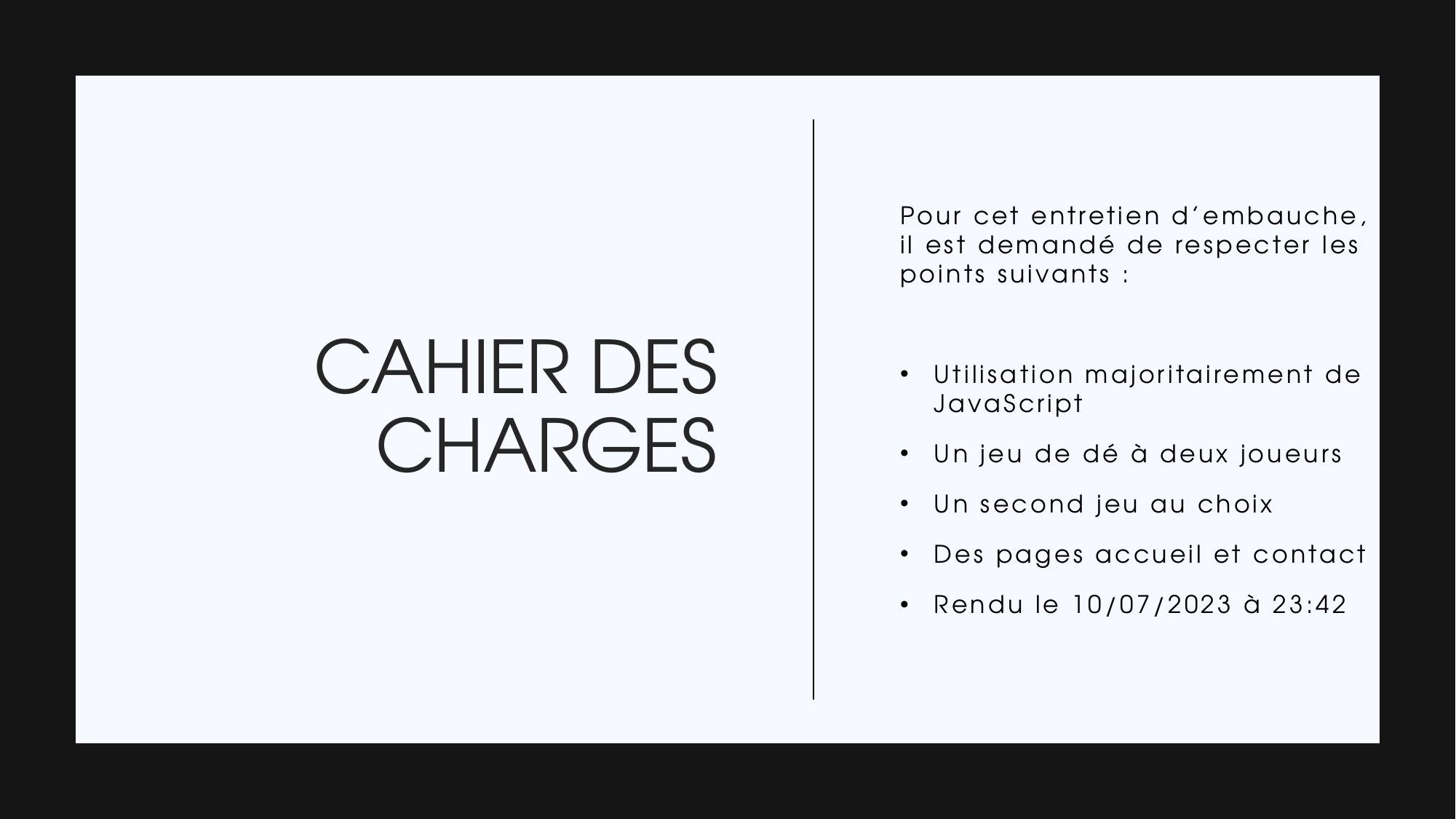

Pour cet entretien d’embauche, il est demandé de respecter les points suivants :

Utilisation majoritairement de JavaScript
Un jeu de dé à deux joueurs
Un second jeu au choix
Des pages accueil et contact
Rendu le 10/07/2023 à 23:42
# Cahier des charges